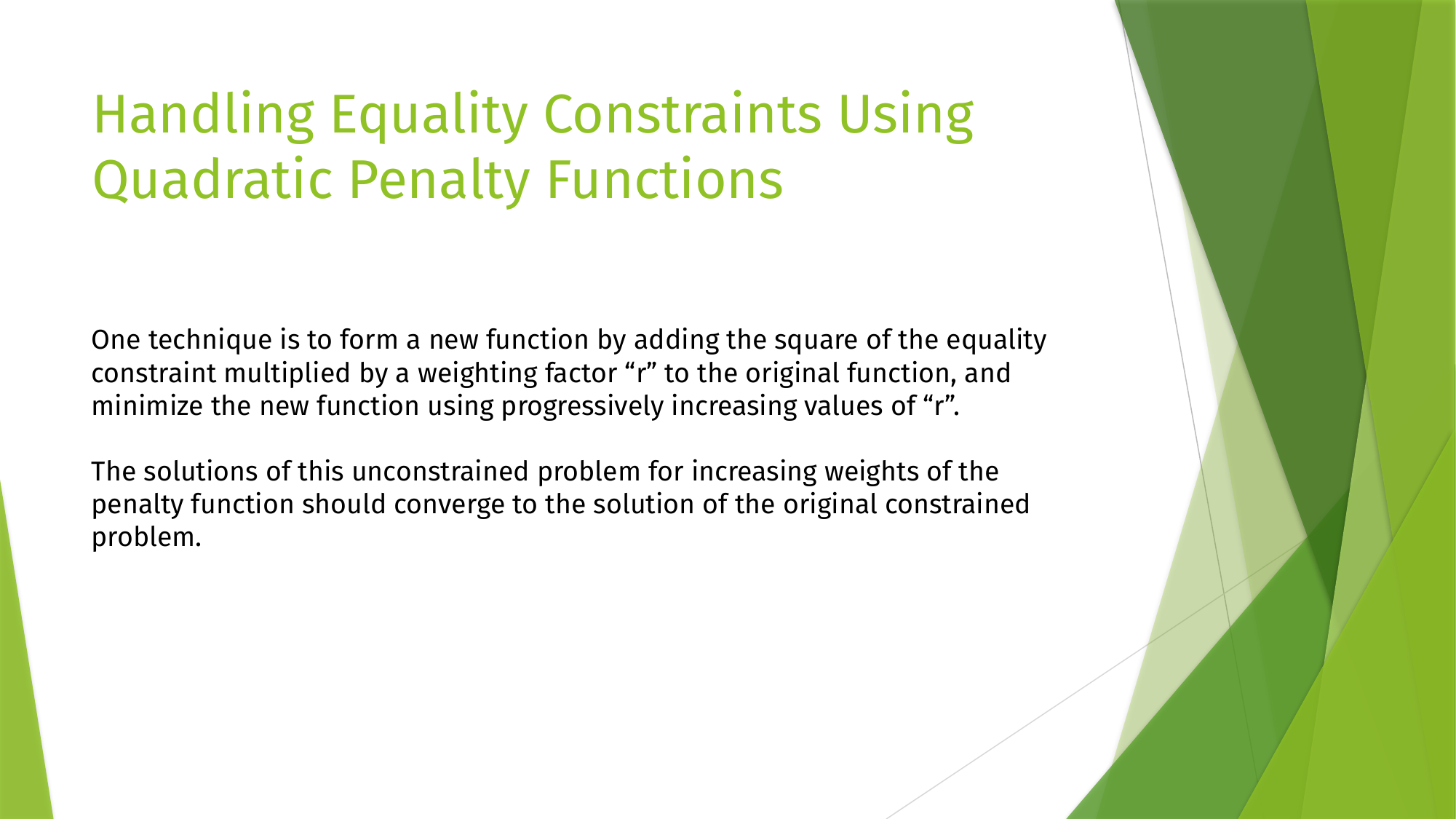

# Handling Equality Constraints Using Quadratic Penalty Functions
One technique is to form a new function by adding the square of the equality constraint multiplied by a weighting factor “r” to the original function, and minimize the new function using progressively increasing values of “r”.

The solutions of this unconstrained problem for increasing weights of the penalty function should converge to the solution of the original constrained problem.